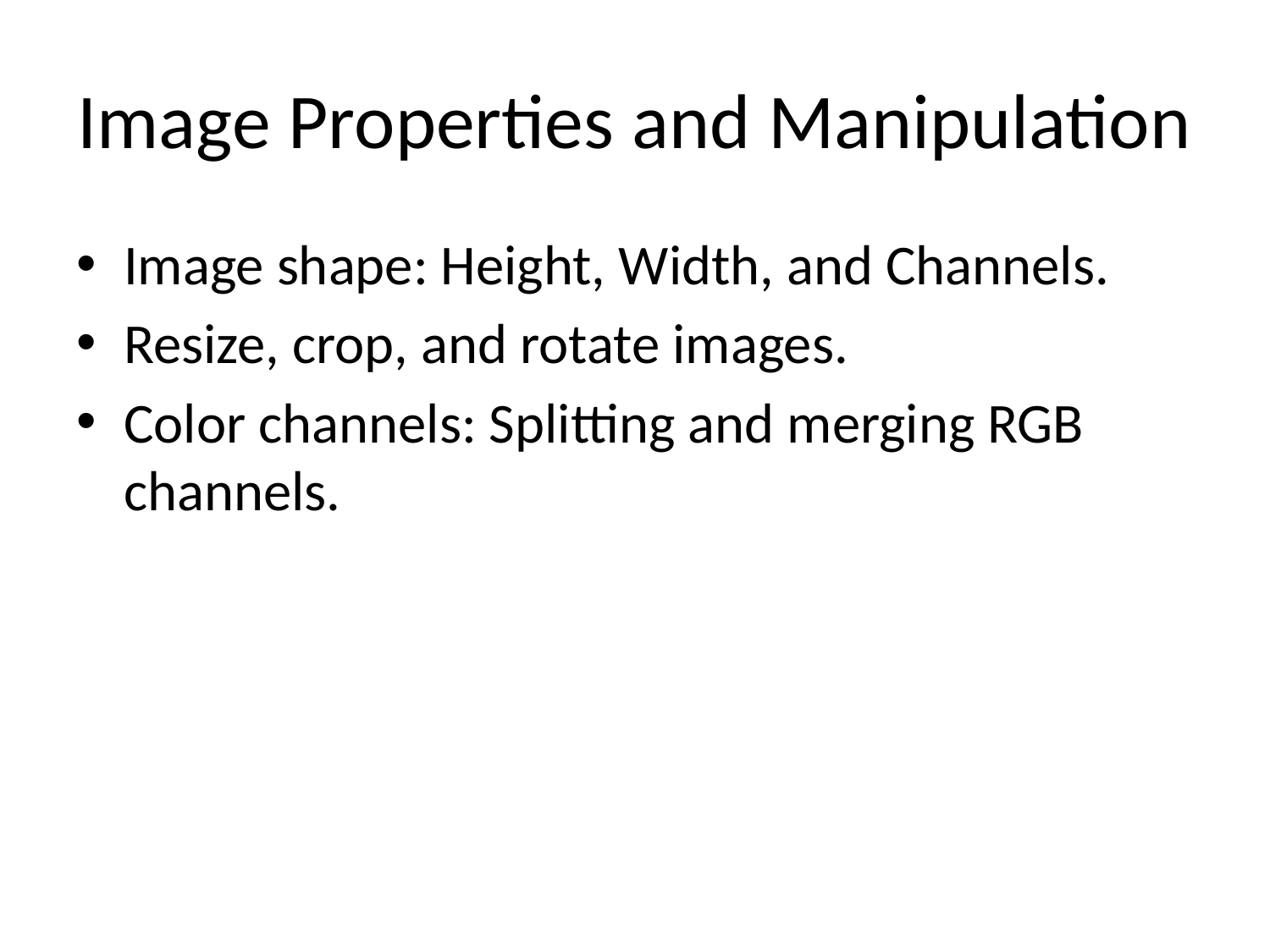

# Image Properties and Manipulation
Image shape: Height, Width, and Channels.
Resize, crop, and rotate images.
Color channels: Splitting and merging RGB channels.